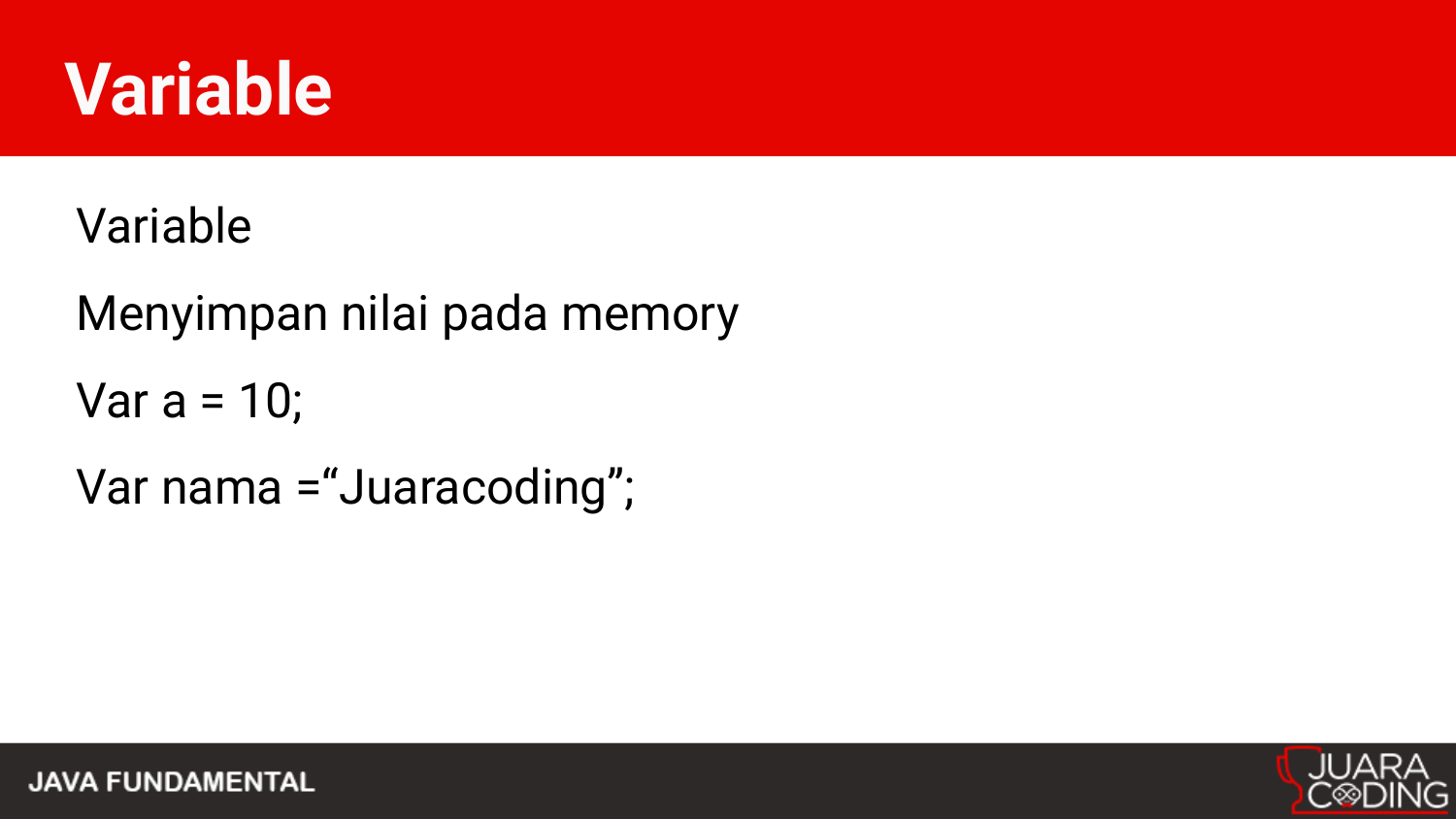

# Variable
Variable
Menyimpan nilai pada memory
Var a = 10;
Var nama =“Juaracoding”;